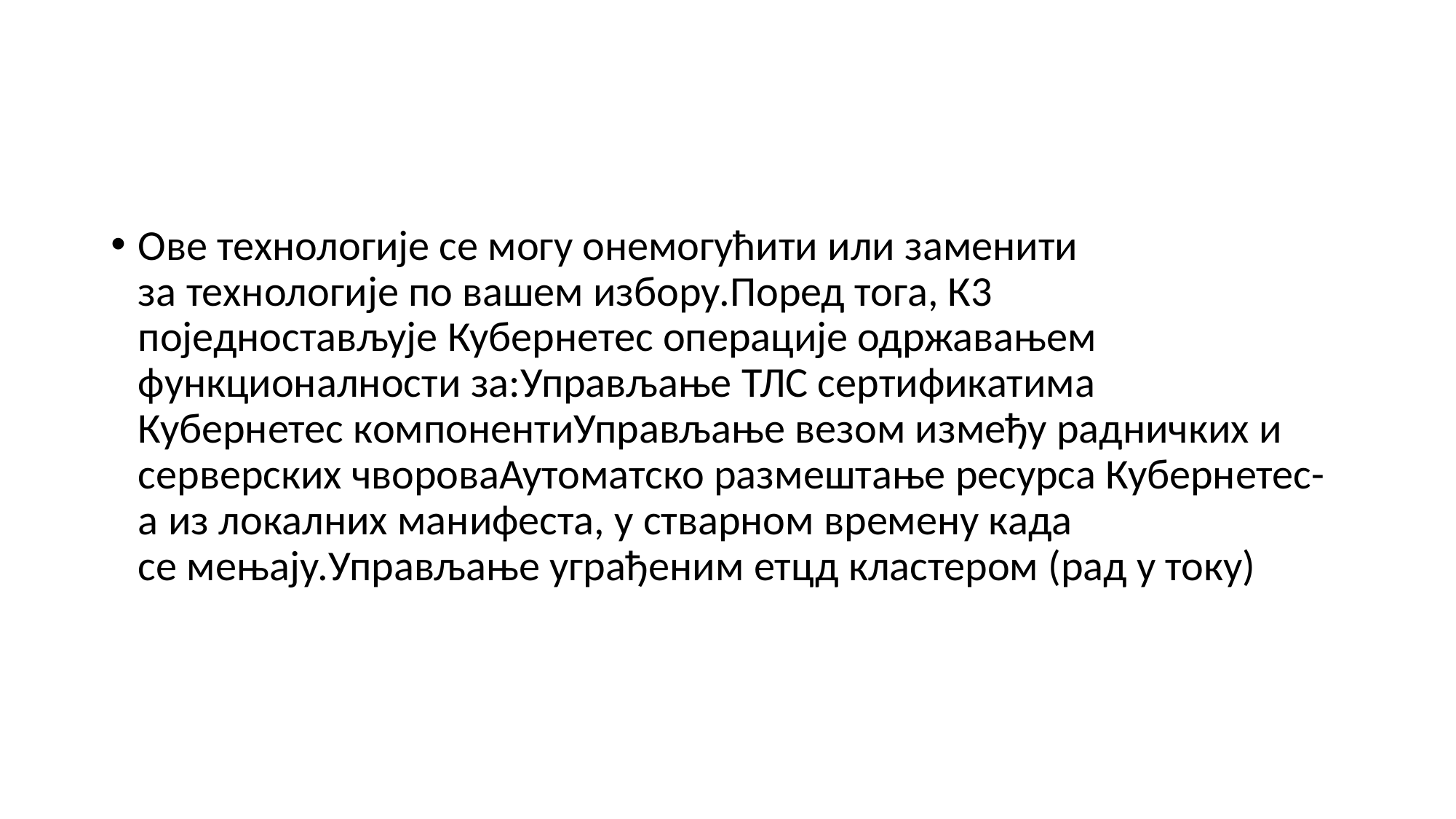

#
Ове технологије се могу онемогућити или заменити за технологије по вашем избору.Поред тога, К3 поједностављује Кубернетес операције одржавањем функционалности за:Управљање ТЛС сертификатима Кубернетес компонентиУправљање везом између радничких и серверских чвороваАутоматско размештање ресурса Кубернетес-а из локалних манифеста, у стварном времену када се мењају.Управљање уграђеним етцд кластером (рад у току)